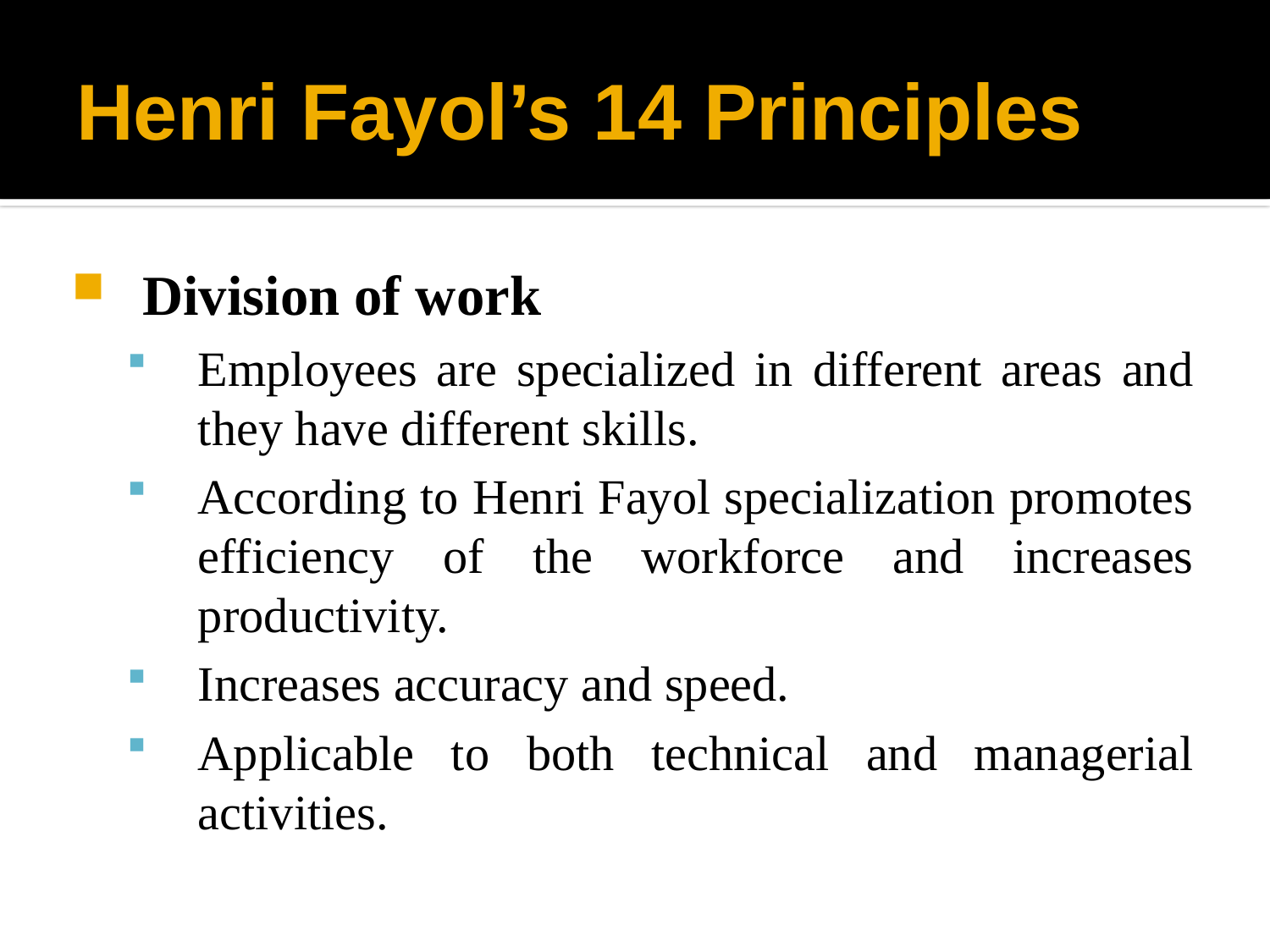

# Henri Fayol’s 14 Principles
Division of work
Employees are specialized in different areas and they have different skills.
According to Henri Fayol specialization promotes efficiency of the workforce and increases productivity.
Increases accuracy and speed.
Applicable to both technical and managerial activities.